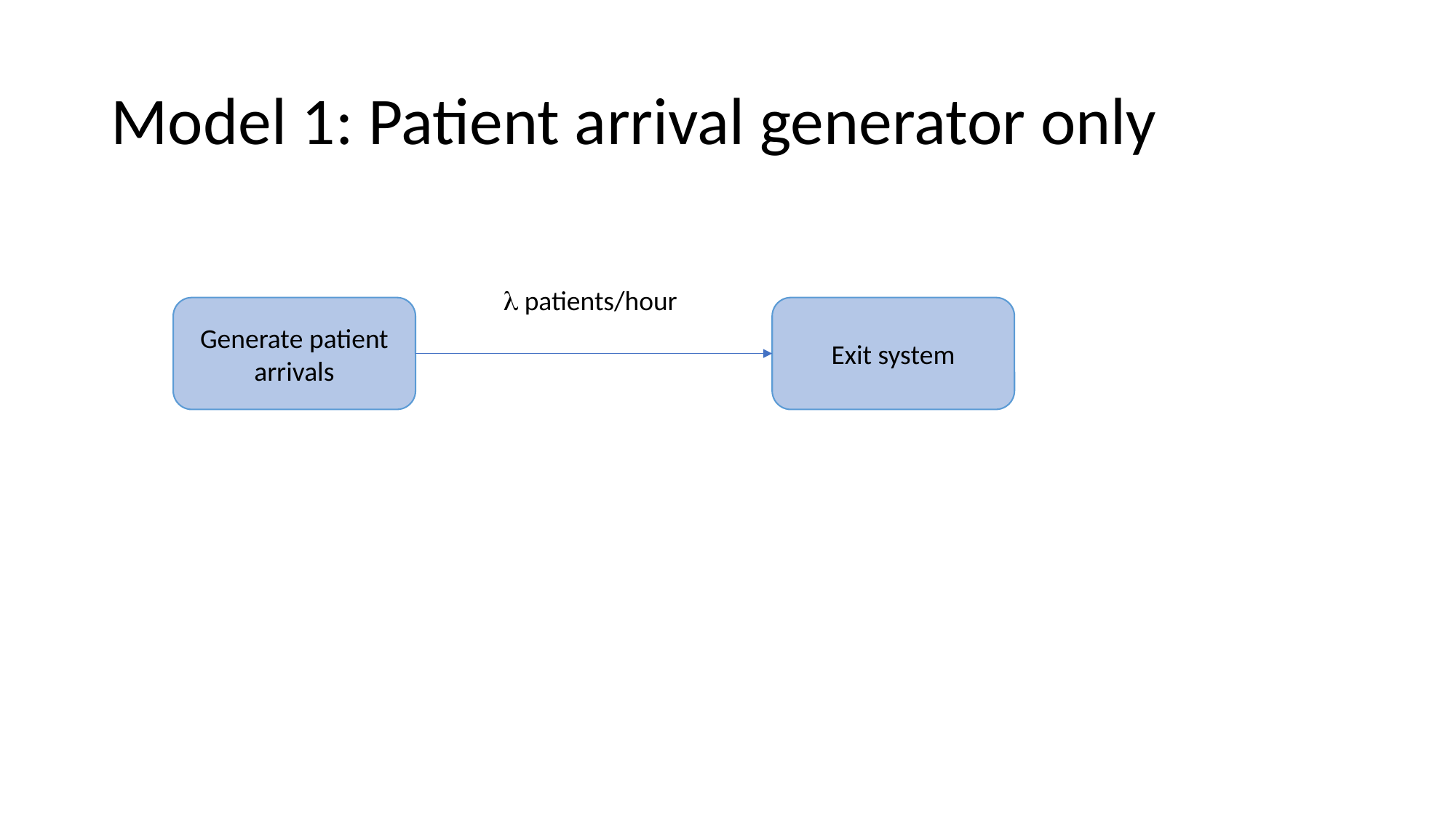

# Model 1: Patient arrival generator only
λ patients/hour
Generate patient arrivals
Exit system